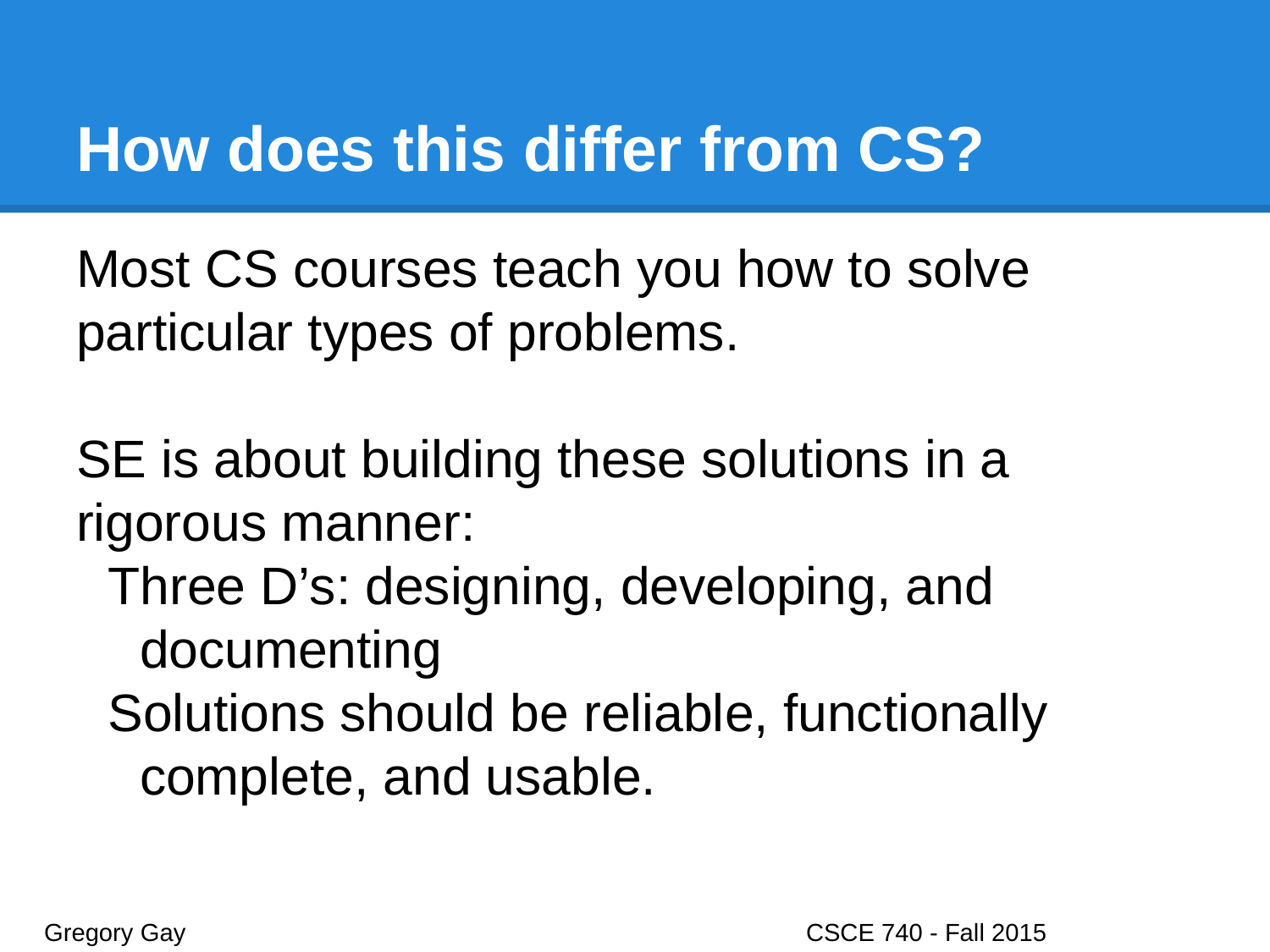

# How does this differ from CS?
Most CS courses teach you how to solve particular types of problems.

SE is about building these solutions in a rigorous manner:
Three D’s: designing, developing, and documenting
Solutions should be reliable, functionally complete, and usable.

Gregory Gay					CSCE 740 - Fall 2015							4